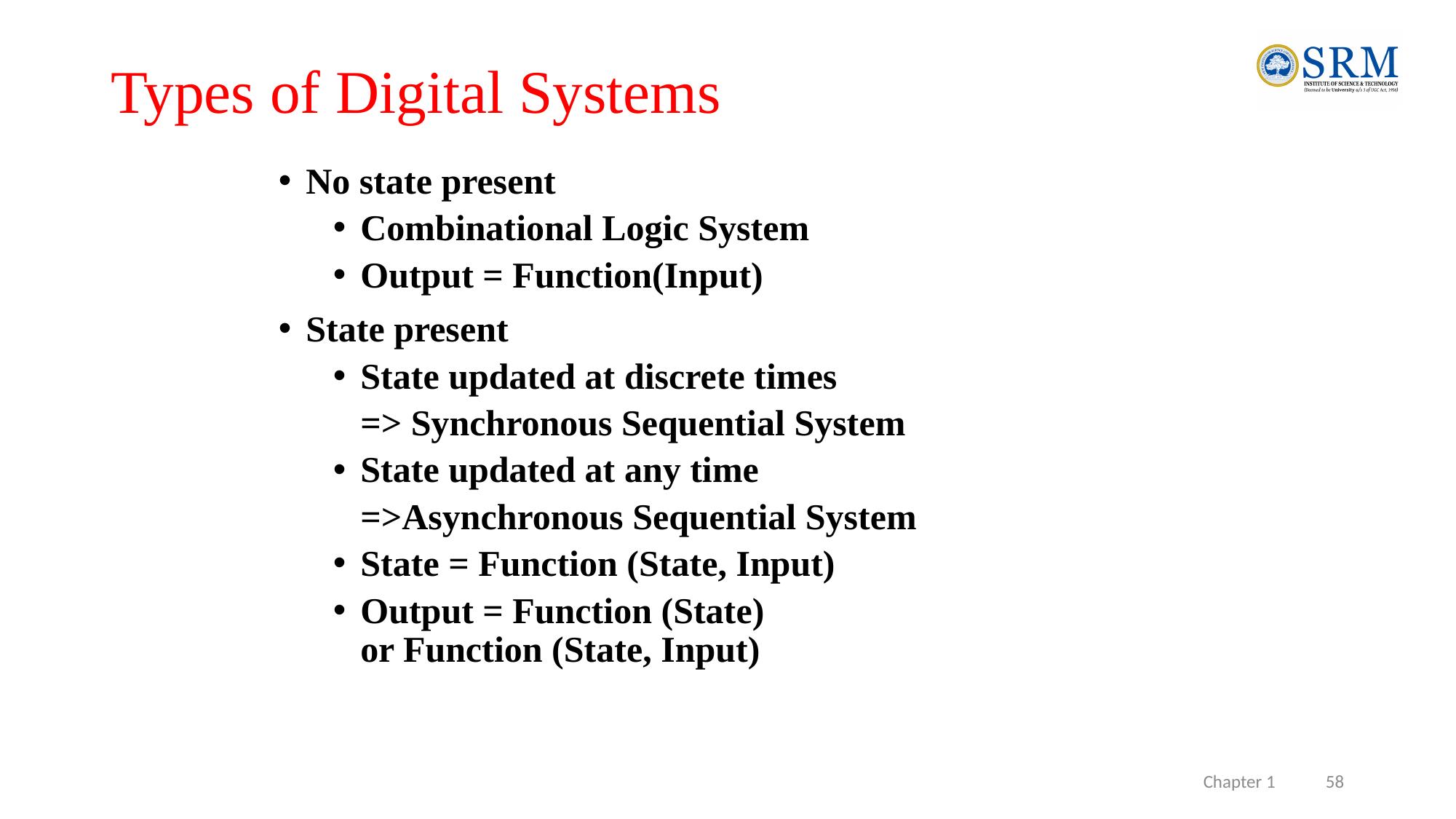

# Types of Digital Systems
No state present
Combinational Logic System
Output = Function(Input)
State present
State updated at discrete times
   => Synchronous Sequential System
State updated at any time
   =>Asynchronous Sequential System
State = Function (State, Input)
Output = Function (State)
or Function (State, Input)
Chapter 1            58